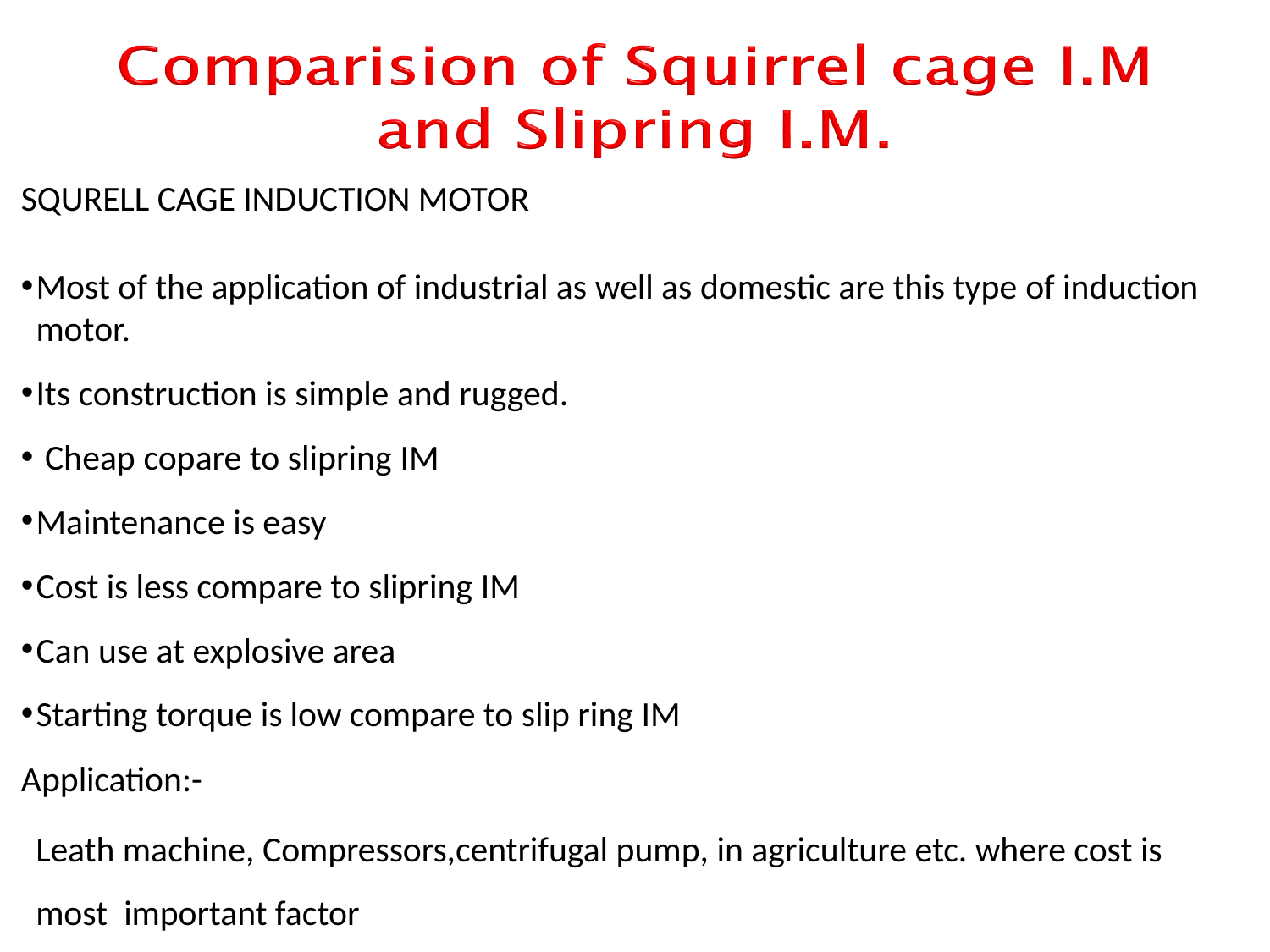

SQURELL CAGE INDUCTION MOTOR

Most of the application of industrial as well as domestic are this type of induction motor.
Its construction is simple and rugged.
Cheap copare to slipring IM
Maintenance is easy
Cost is less compare to slipring IM
Can use at explosive area
Starting torque is low compare to slip ring IM
Application:-
Leath machine, Compressors,centrifugal pump, in agriculture etc. where cost is most  important factor